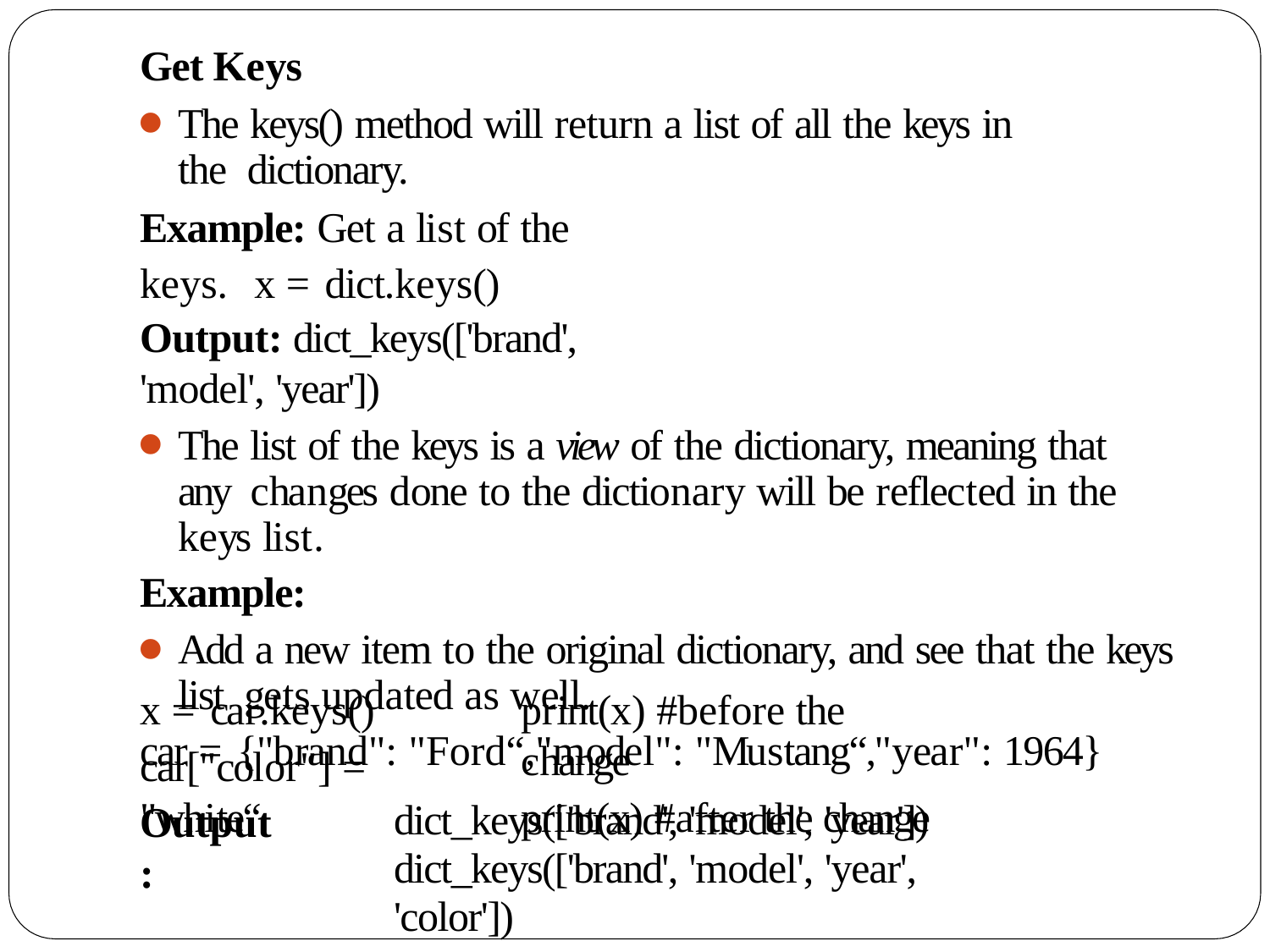

Get Keys
The keys() method will return a list of all the keys in the  dictionary.
Example: Get a list of the keys.  x = dict.keys()
Output: dict_keys(['brand', 'model', 'year'])
The list of the keys is a view of the dictionary, meaning that any  changes done to the dictionary will be reflected in the keys list.
Example:
Add a new item to the original dictionary, and see that the keys list  gets updated as well.
car = {"brand": "Ford“,"model": "Mustang“,"year": 1964}
x = car.keys()
car["color"] = "white“
print(x) #before the change
print(x) #after the change
Output:
dict_keys(['brand', 'model', 'year'])
dict_keys(['brand', 'model', 'year', 'color'])